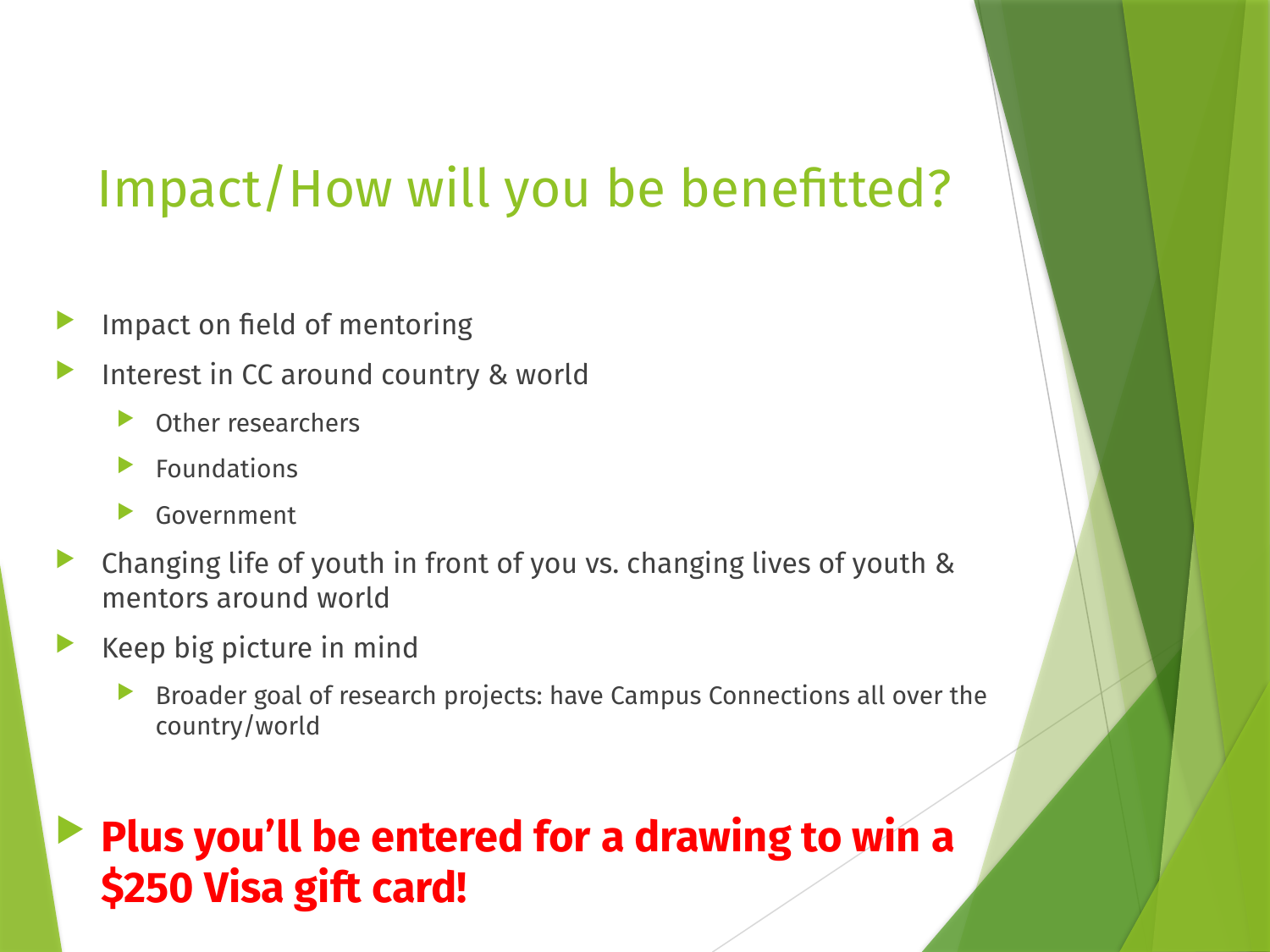

# Impact/How will you be benefitted?
Impact on field of mentoring
Interest in CC around country & world
Other researchers
Foundations
Government
Changing life of youth in front of you vs. changing lives of youth & mentors around world
Keep big picture in mind
Broader goal of research projects: have Campus Connections all over the country/world

Plus you’ll be entered for a drawing to win a $250 Visa gift card!